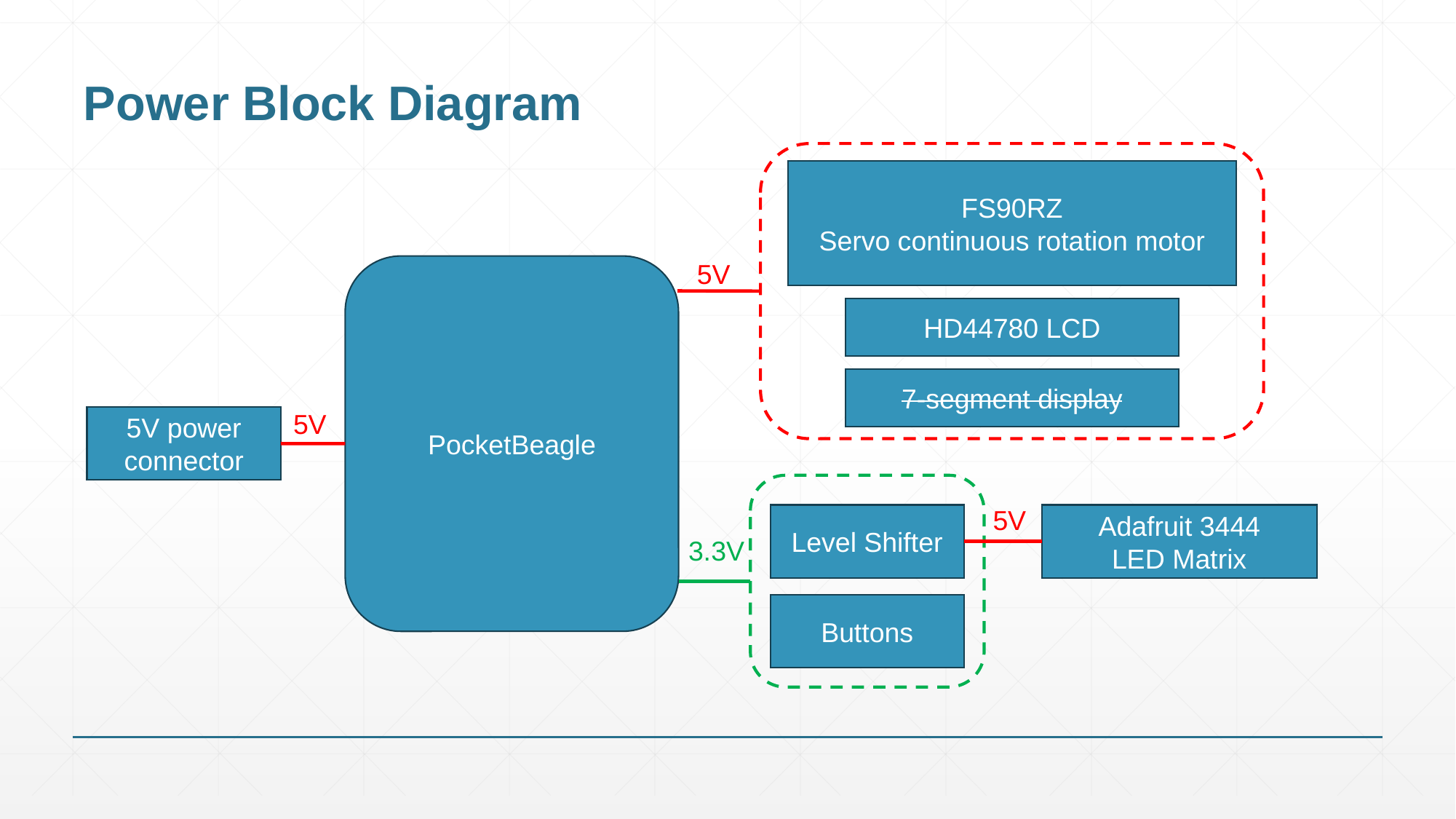

# Power Block Diagram

FS90RZ
Servo continuous rotation motor
5V
PocketBeagle
HD44780 LCD
7-segment display
5V
5V power connector

5V
Level Shifter
Adafruit 3444
LED Matrix
3.3V
Buttons